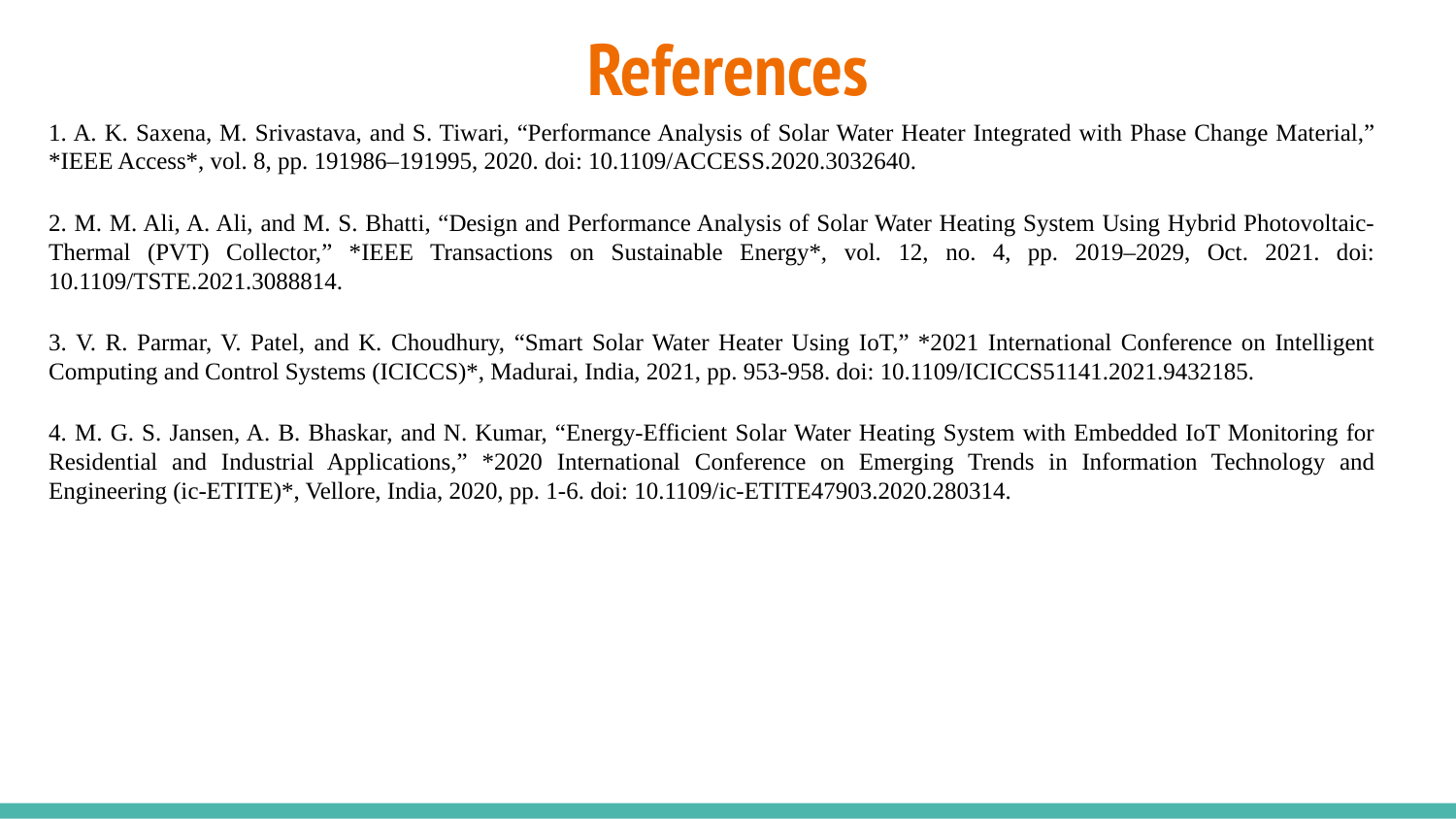

# References
1. A. K. Saxena, M. Srivastava, and S. Tiwari, “Performance Analysis of Solar Water Heater Integrated with Phase Change Material,” *IEEE Access*, vol. 8, pp. 191986–191995, 2020. doi: 10.1109/ACCESS.2020.3032640.
2. M. M. Ali, A. Ali, and M. S. Bhatti, “Design and Performance Analysis of Solar Water Heating System Using Hybrid Photovoltaic-Thermal (PVT) Collector,” *IEEE Transactions on Sustainable Energy*, vol. 12, no. 4, pp. 2019–2029, Oct. 2021. doi: 10.1109/TSTE.2021.3088814.
3. V. R. Parmar, V. Patel, and K. Choudhury, “Smart Solar Water Heater Using IoT,” *2021 International Conference on Intelligent Computing and Control Systems (ICICCS)*, Madurai, India, 2021, pp. 953-958. doi: 10.1109/ICICCS51141.2021.9432185.
4. M. G. S. Jansen, A. B. Bhaskar, and N. Kumar, “Energy-Efficient Solar Water Heating System with Embedded IoT Monitoring for Residential and Industrial Applications,” *2020 International Conference on Emerging Trends in Information Technology and Engineering (ic-ETITE)*, Vellore, India, 2020, pp. 1-6. doi: 10.1109/ic-ETITE47903.2020.280314.